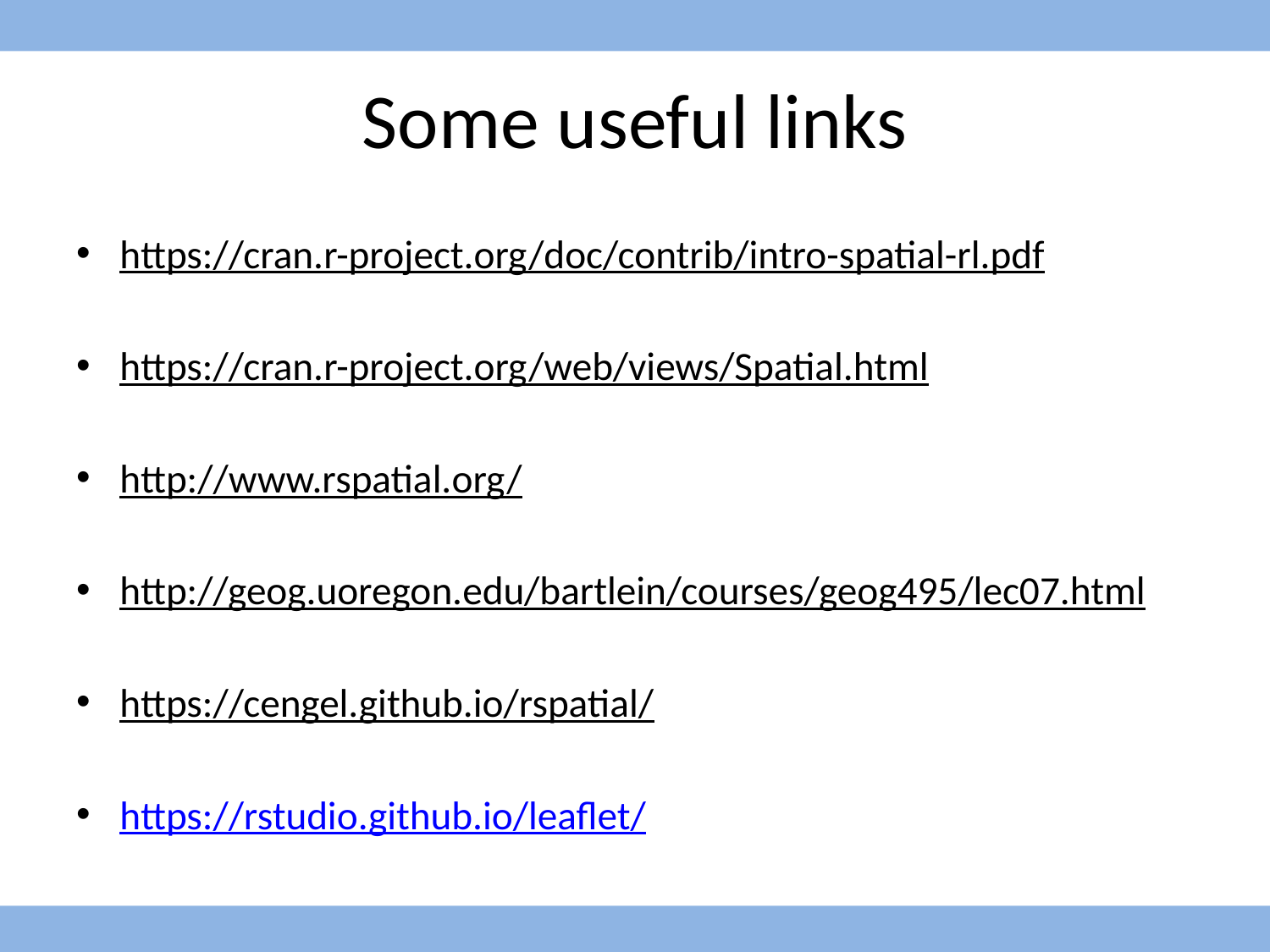

# Some useful links
https://cran.r-project.org/doc/contrib/intro-spatial-rl.pdf

https://cran.r-project.org/web/views/Spatial.html

http://www.rspatial.org/

http://geog.uoregon.edu/bartlein/courses/geog495/lec07.html

https://cengel.github.io/rspatial/

https://rstudio.github.io/leaflet/